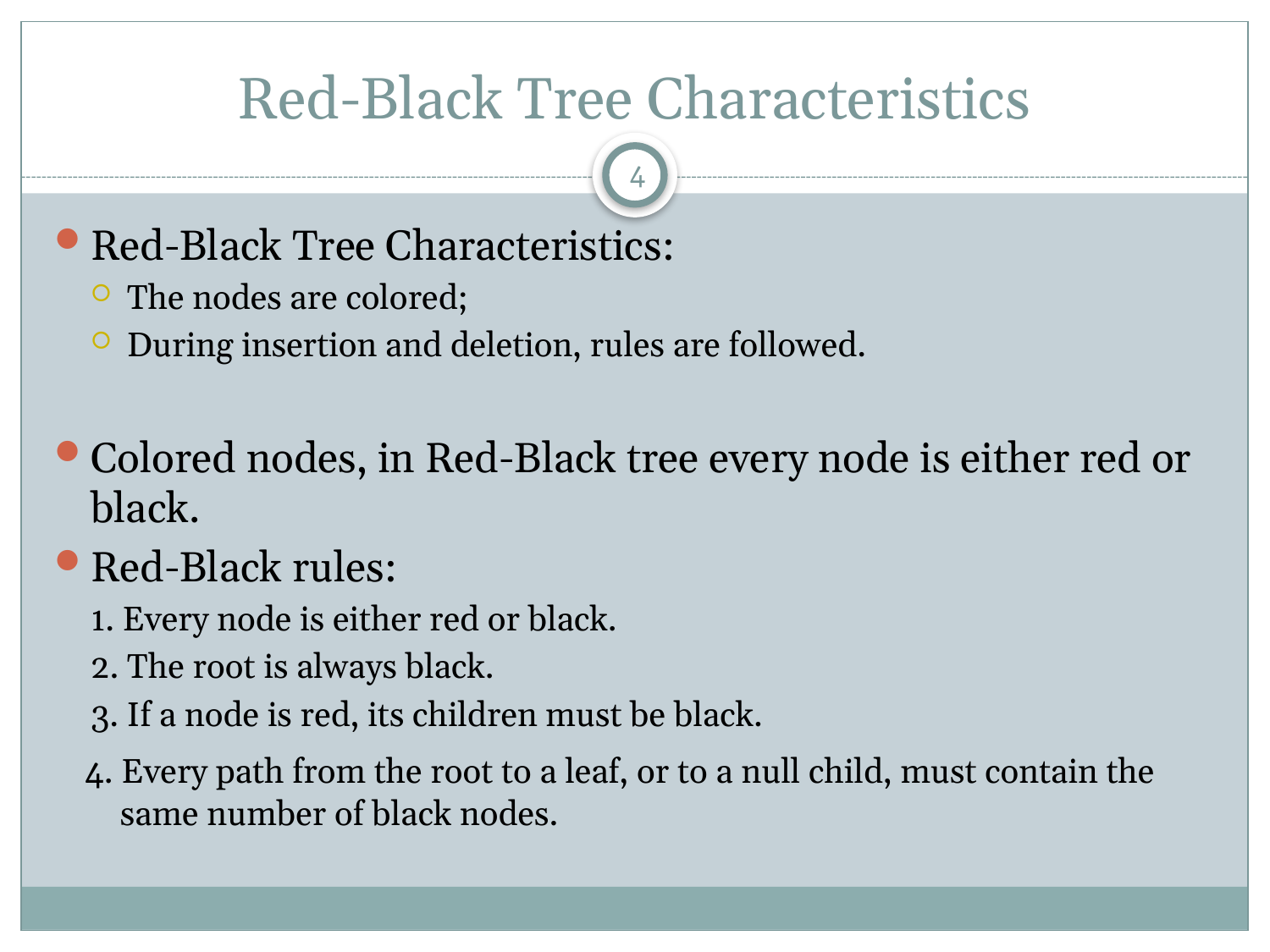

# Red-Black Tree Characteristics
4
Red-Black Tree Characteristics:
The nodes are colored;
During insertion and deletion, rules are followed.

Colored nodes, in Red-Black tree every node is either red or black.
Red-Black rules:
1. Every node is either red or black.
2. The root is always black.
3. If a node is red, its children must be black.
   4. Every path from the root to a leaf, or to a null child, must contain the
        same number of black nodes.